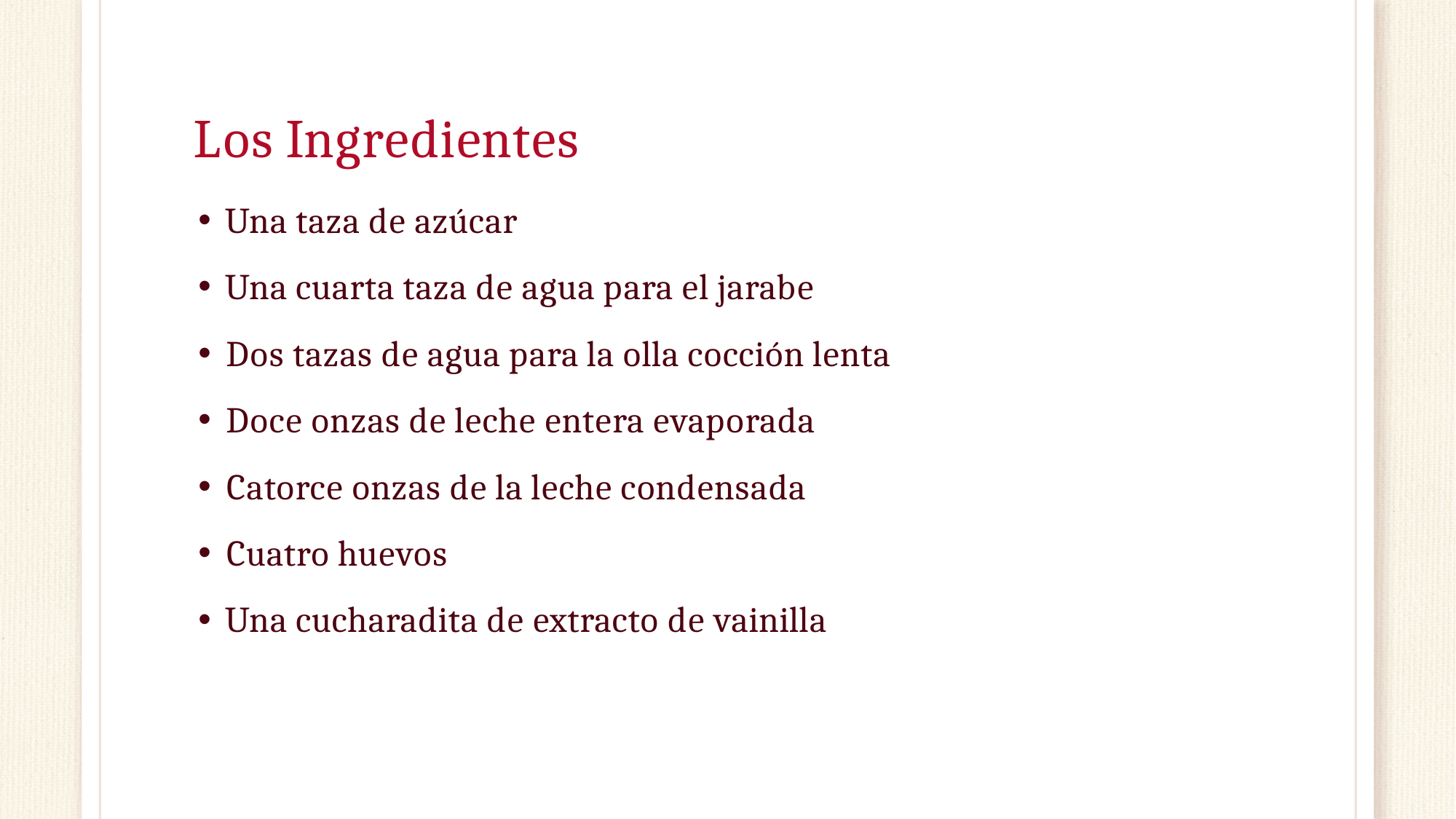

# Los Ingredientes
Una taza de azúcar
Una cuarta taza de agua para el jarabe
Dos tazas de agua para la olla cocción lenta
Doce onzas de leche entera evaporada
Catorce onzas de la leche condensada
Cuatro huevos
Una cucharadita de extracto de vainilla